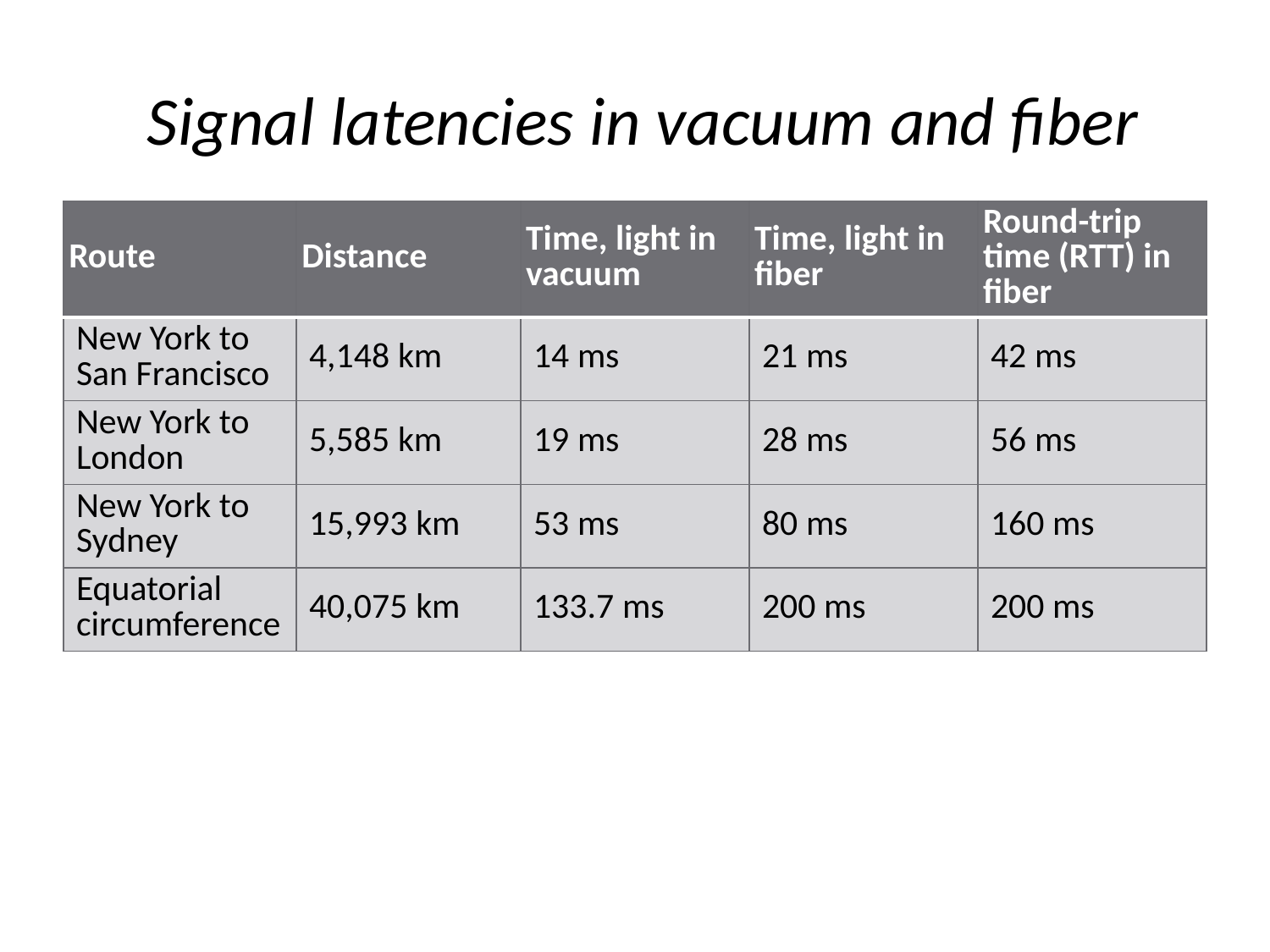

# Signal latencies in vacuum and fiber
| Route | Distance | Time, light in vacuum | Time, light in fiber | Round-trip time (RTT) in fiber |
| --- | --- | --- | --- | --- |
| New York to San Francisco | 4,148 km | 14 ms | 21 ms | 42 ms |
| New York to London | 5,585 km | 19 ms | 28 ms | 56 ms |
| New York to Sydney | 15,993 km | 53 ms | 80 ms | 160 ms |
| Equatorial circumference | 40,075 km | 133.7 ms | 200 ms | 200 ms |